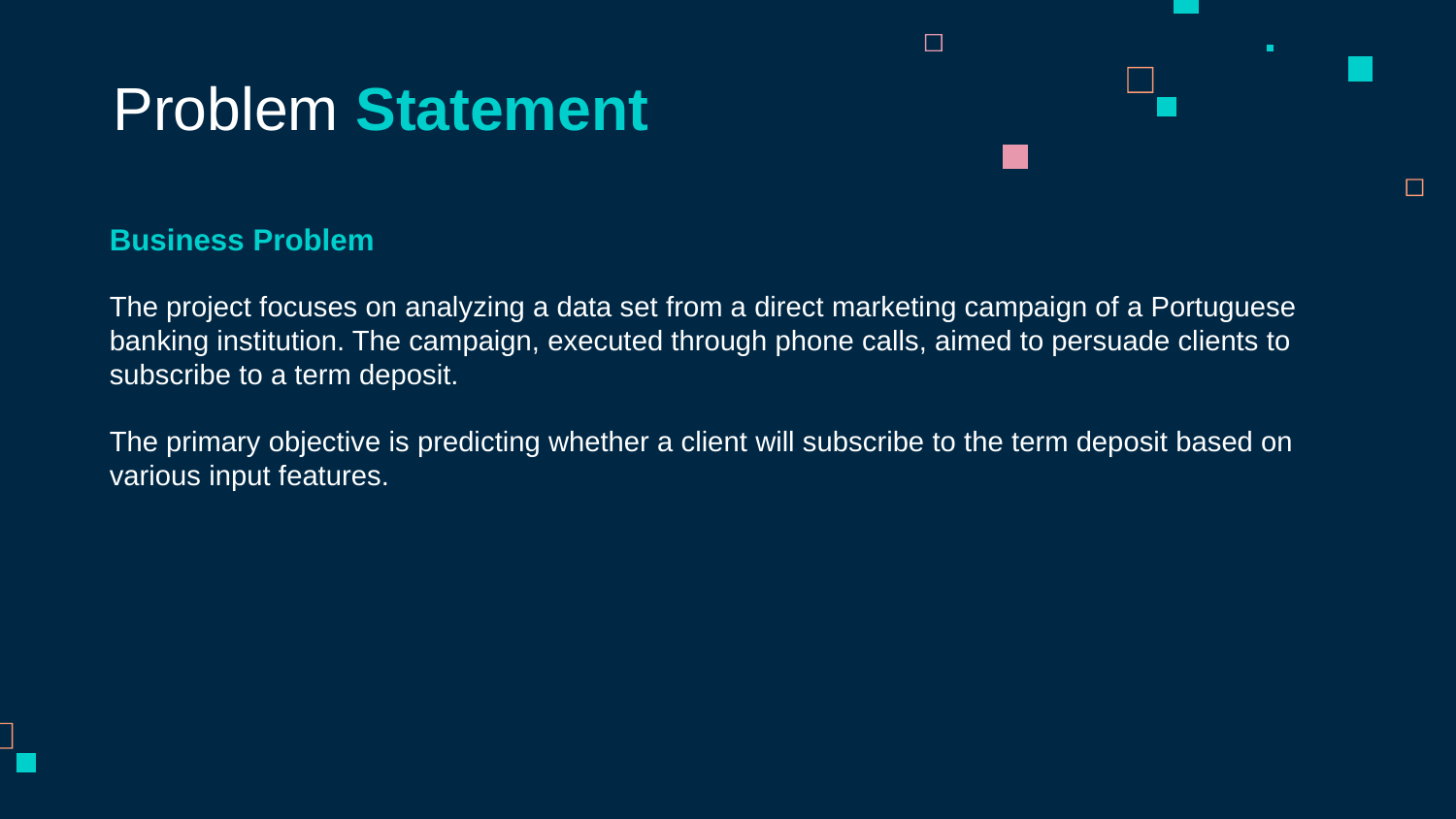

# Problem Statement
Business Problem
The project focuses on analyzing a data set from a direct marketing campaign of a Portuguese banking institution. The campaign, executed through phone calls, aimed to persuade clients to subscribe to a term deposit.
The primary objective is predicting whether a client will subscribe to the term deposit based on various input features.